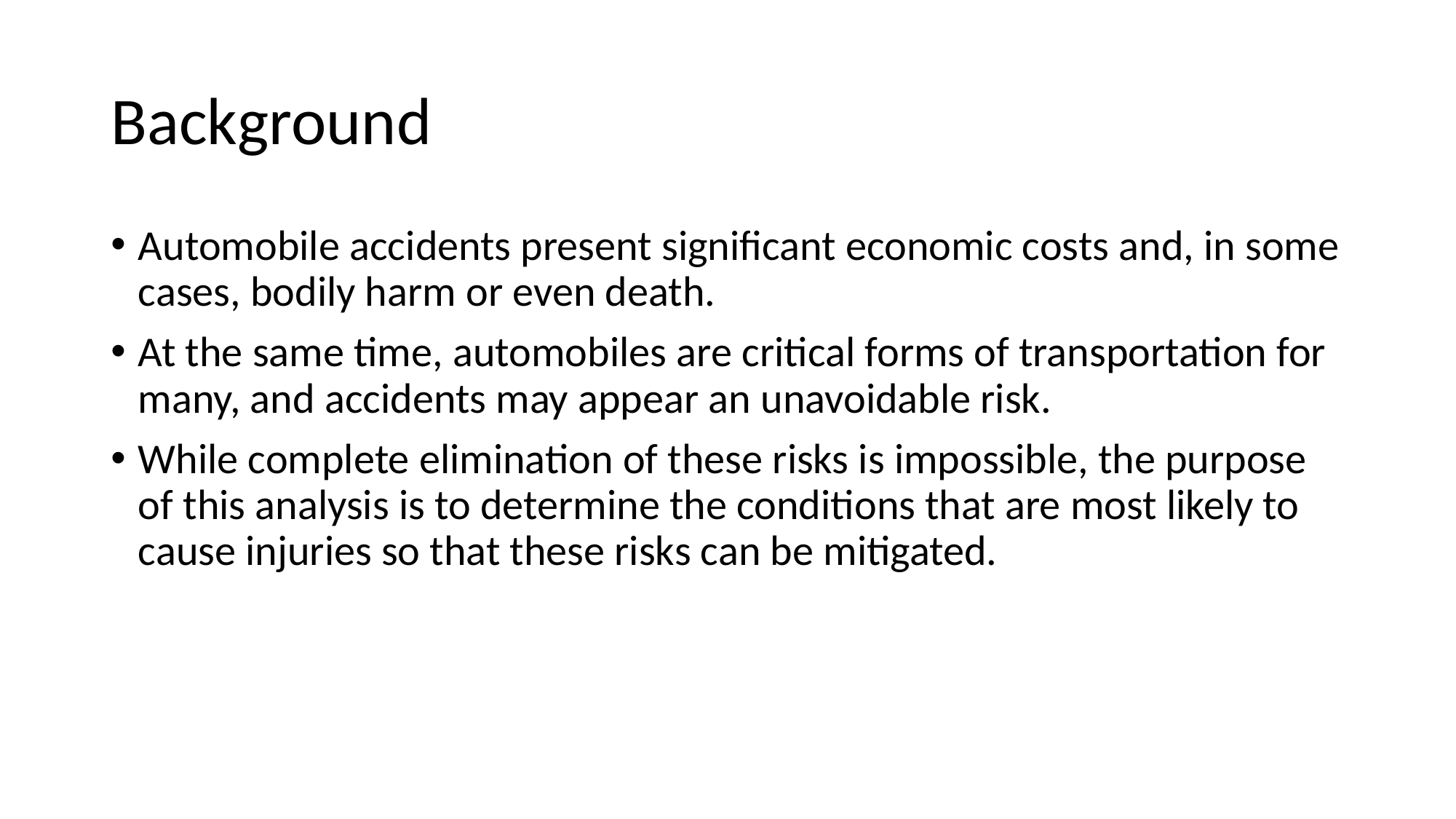

# Background
Automobile accidents present significant economic costs and, in some cases, bodily harm or even death.
At the same time, automobiles are critical forms of transportation for many, and accidents may appear an unavoidable risk.
While complete elimination of these risks is impossible, the purpose of this analysis is to determine the conditions that are most likely to cause injuries so that these risks can be mitigated.